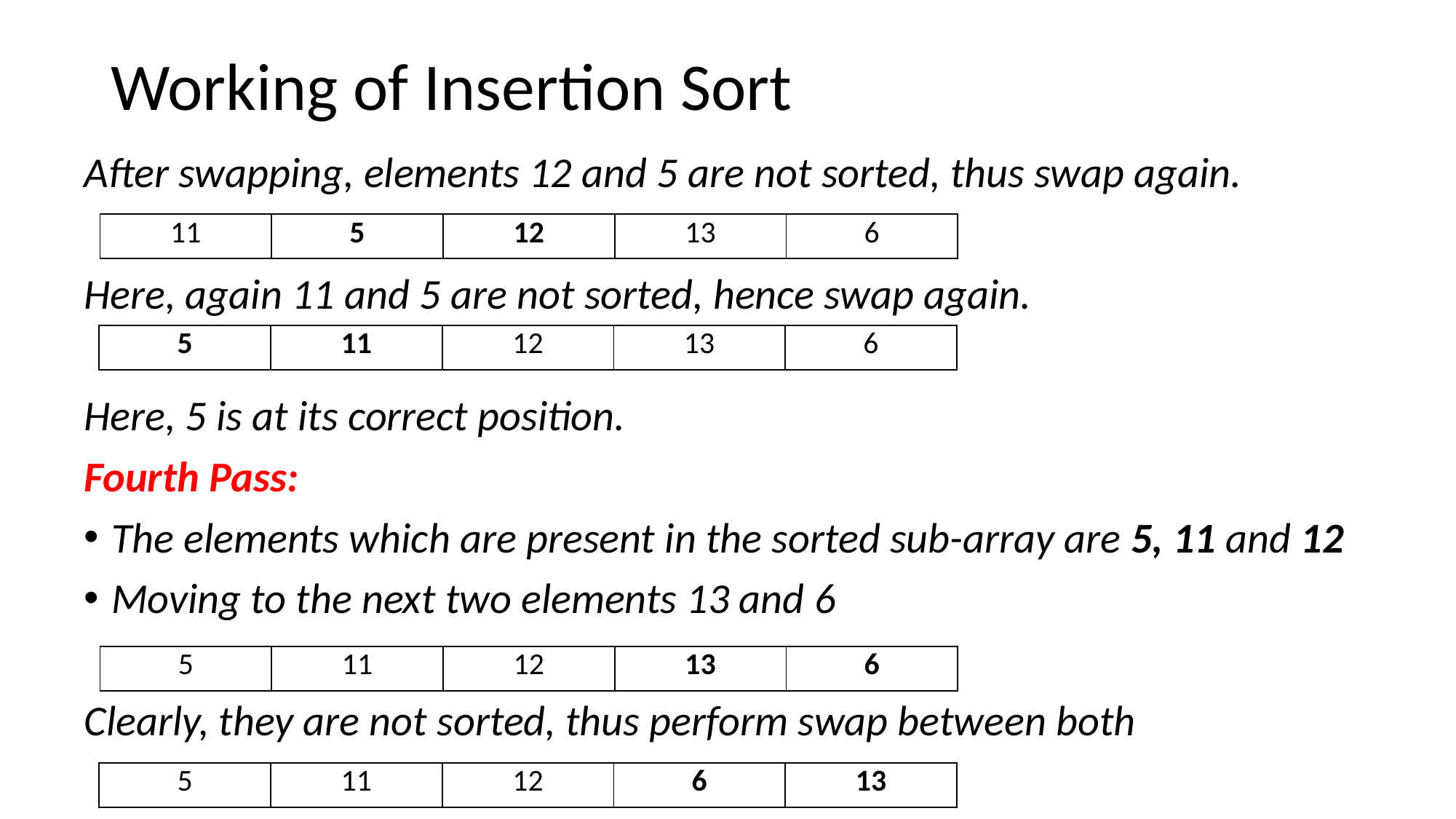

# Working of Insertion Sort
After swapping, elements 12 and 5 are not sorted, thus swap again.

Here, again 11 and 5 are not sorted, hence swap again.

Here, 5 is at its correct position.
Fourth Pass:
The elements which are present in the sorted sub-array are 5, 11 and 12
Moving to the next two elements 13 and 6

Clearly, they are not sorted, thus perform swap between both

| 11 | 5 | 12 | 13 | 6 |
| --- | --- | --- | --- | --- |
| 5 | 11 | 12 | 13 | 6 |
| --- | --- | --- | --- | --- |
| 5 | 11 | 12 | 13 | 6 |
| --- | --- | --- | --- | --- |
| 5 | 11 | 12 | 6 | 13 |
| --- | --- | --- | --- | --- |